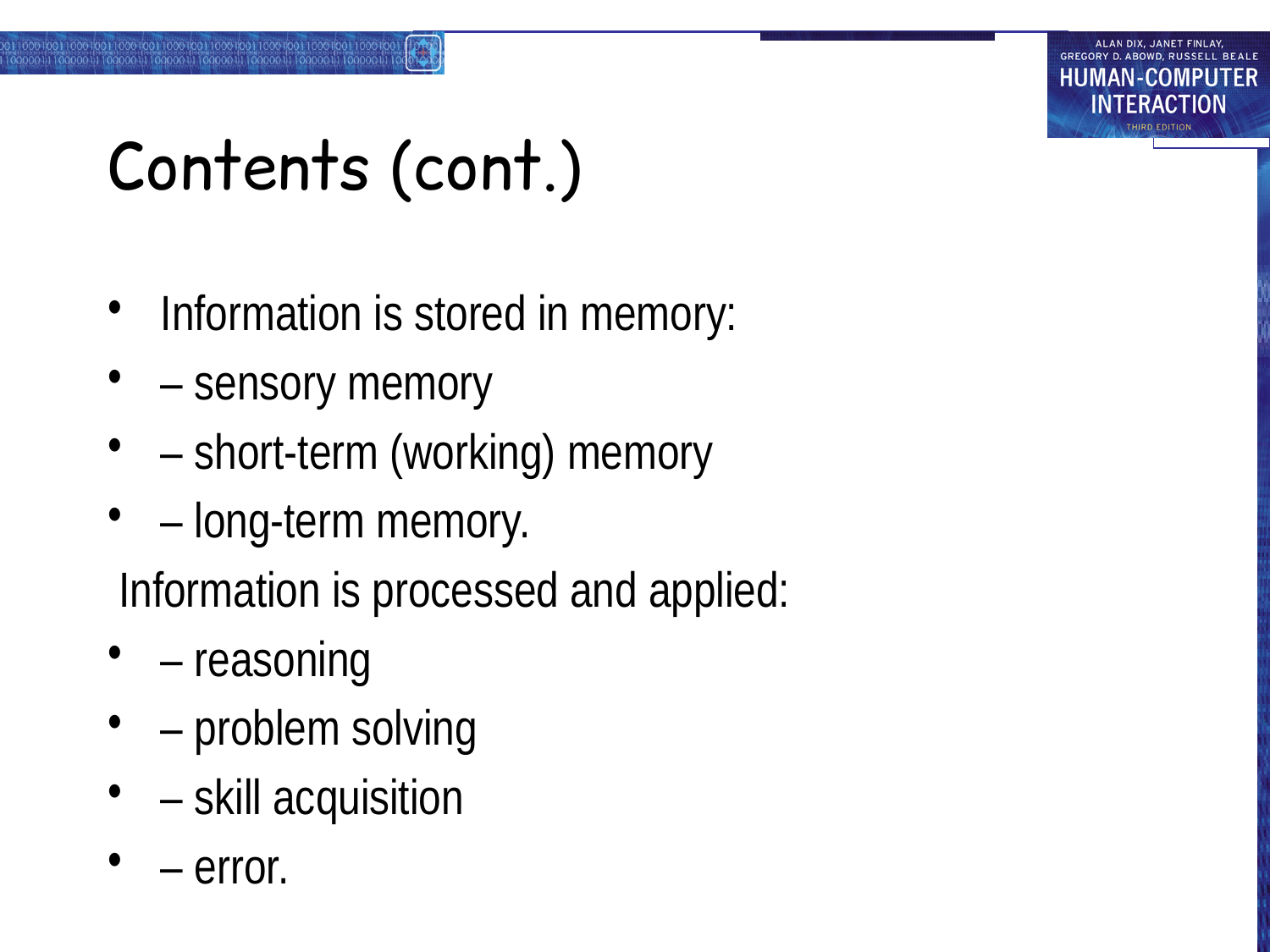

# Contents (cont.)
Information is stored in memory:
– sensory memory
– short-term (working) memory
– long-term memory.
 Information is processed and applied:
– reasoning
– problem solving
– skill acquisition
– error.